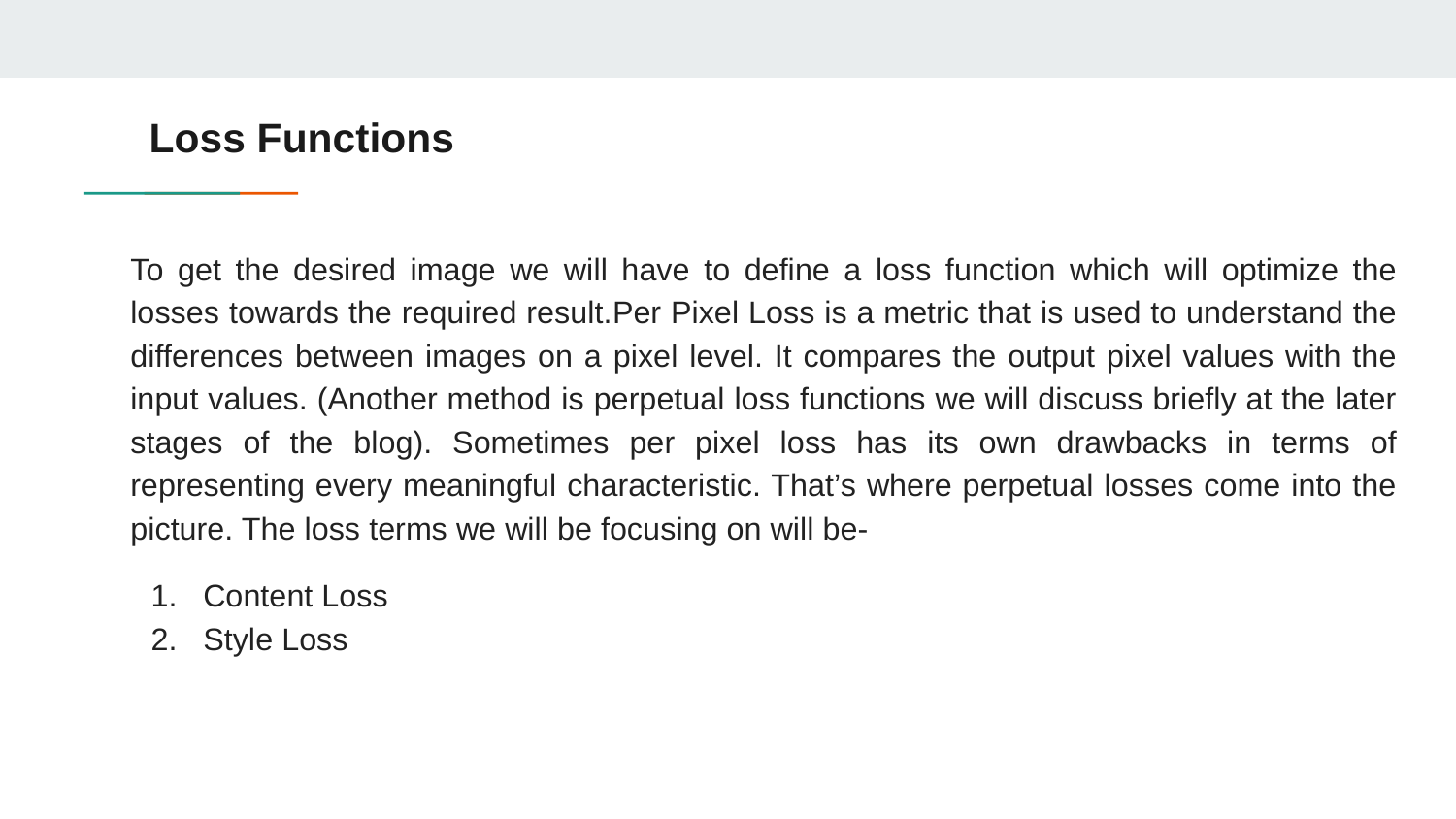

# Loss Functions
To get the desired image we will have to define a loss function which will optimize the losses towards the required result.Per Pixel Loss is a metric that is used to understand the differences between images on a pixel level. It compares the output pixel values with the input values. (Another method is perpetual loss functions we will discuss briefly at the later stages of the blog). Sometimes per pixel loss has its own drawbacks in terms of representing every meaningful characteristic. That’s where perpetual losses come into the picture. The loss terms we will be focusing on will be-
Content Loss
Style Loss